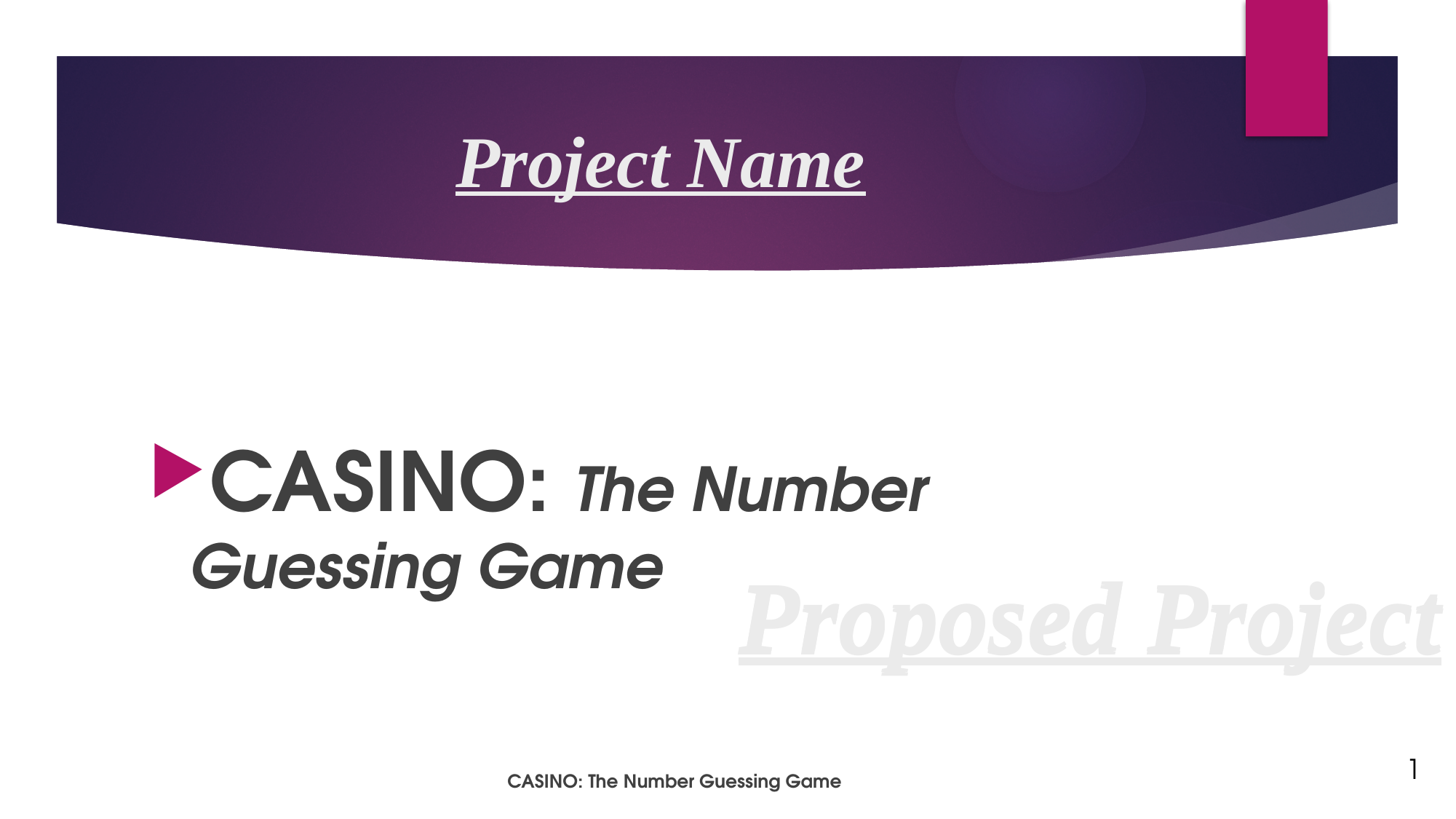

Project Name

CASINO: The Number Guessing Game

Proposed Project
# Proposed Project
CASINO: The Number Guessing Game
1